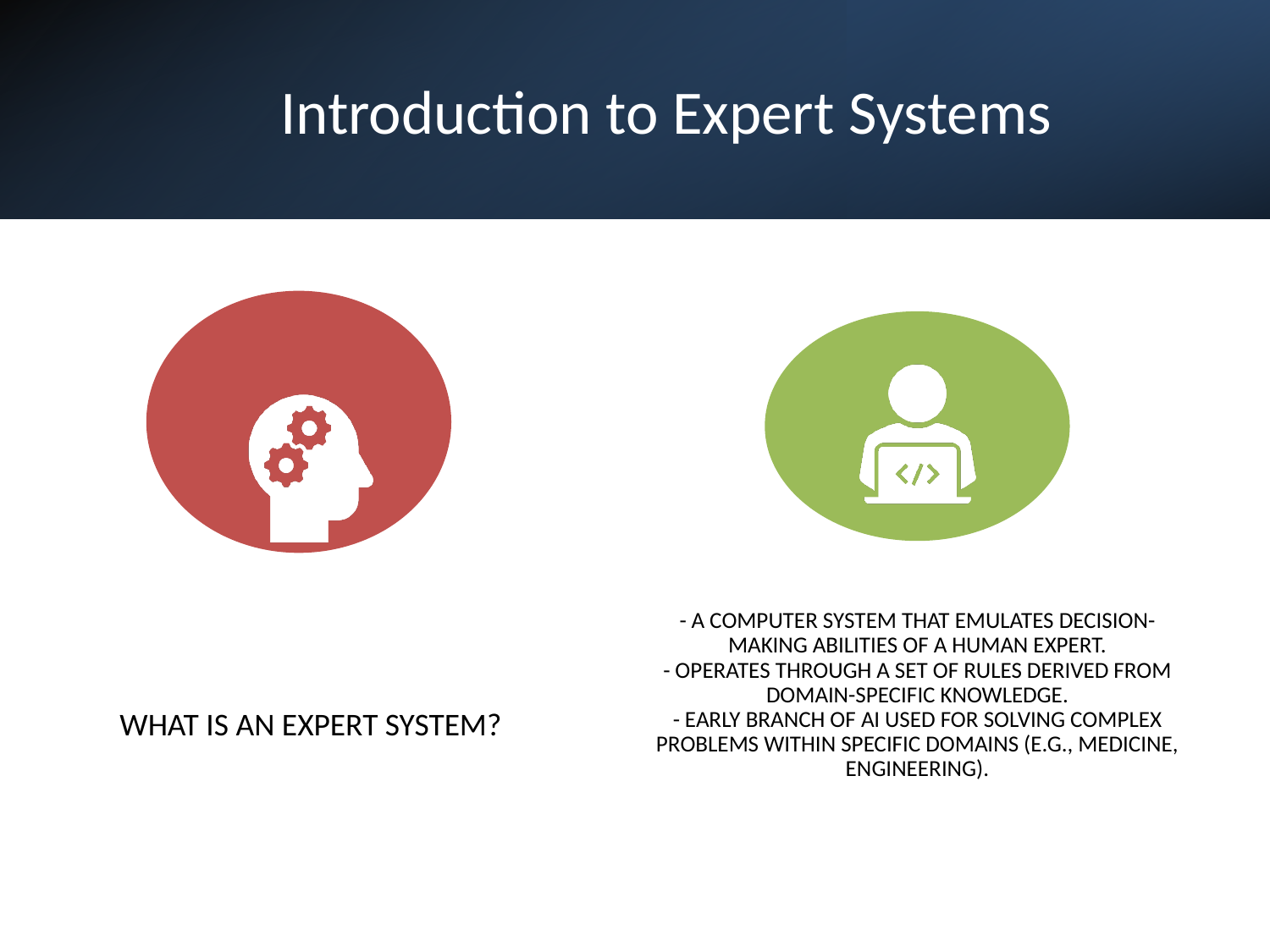

# Introduction to Expert Systems
What is an Expert System?
- A computer system that emulates decision-making abilities of a human expert.
- Operates through a set of rules derived from domain-specific knowledge.
- Early branch of AI used for solving complex problems within specific domains (e.g., medicine, engineering).